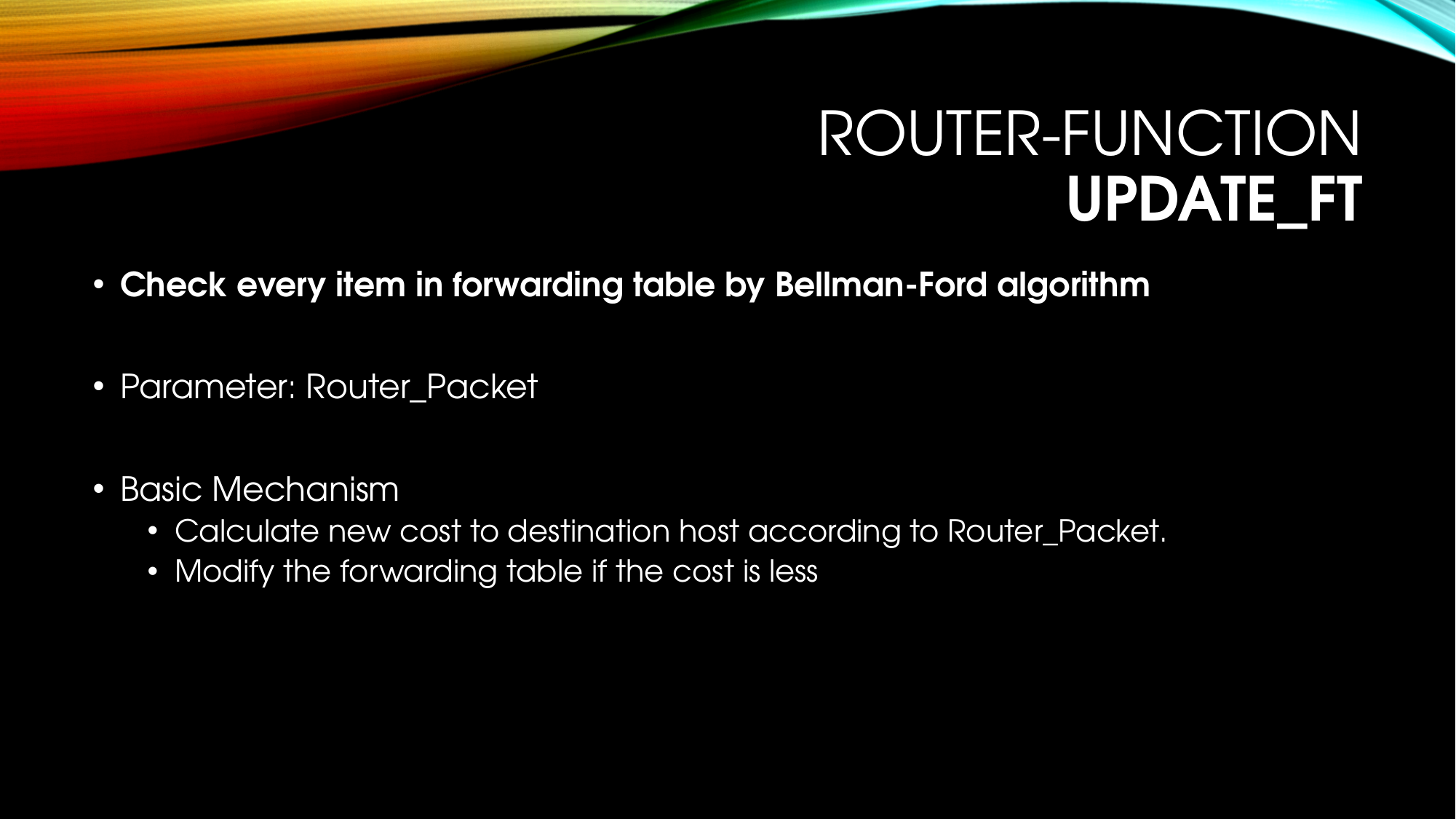

# Router-Function update_FT
Check every item in forwarding table by Bellman-Ford algorithm

Parameter: Router_Packet

Basic Mechanism
Calculate new cost to destination host according to Router_Packet.
Modify the forwarding table if the cost is less